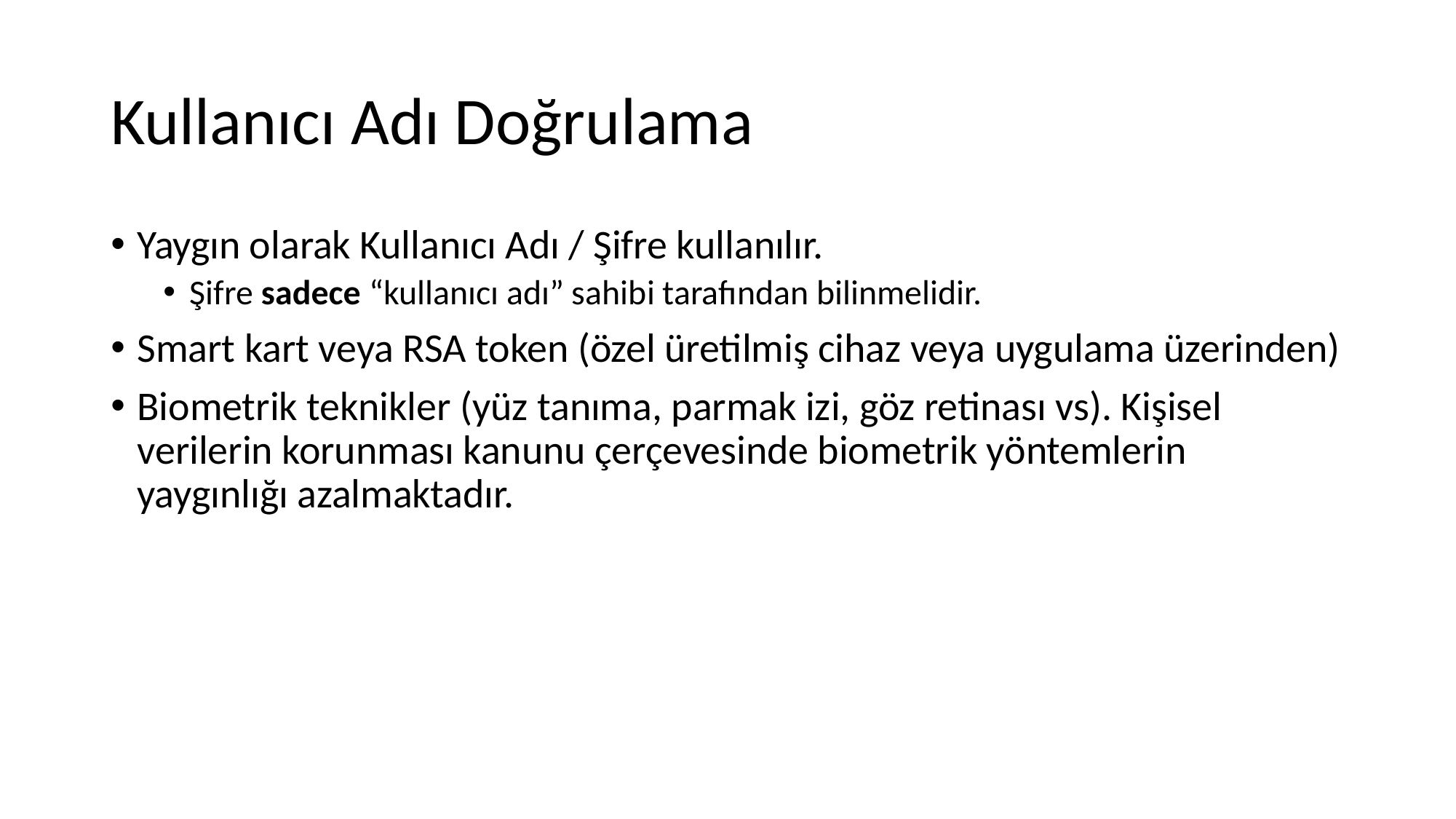

# Kullanıcı Adı Doğrulama
Yaygın olarak Kullanıcı Adı / Şifre kullanılır.
Şifre sadece “kullanıcı adı” sahibi tarafından bilinmelidir.
Smart kart veya RSA token (özel üretilmiş cihaz veya uygulama üzerinden)
Biometrik teknikler (yüz tanıma, parmak izi, göz retinası vs). Kişisel verilerin korunması kanunu çerçevesinde biometrik yöntemlerin yaygınlığı azalmaktadır.